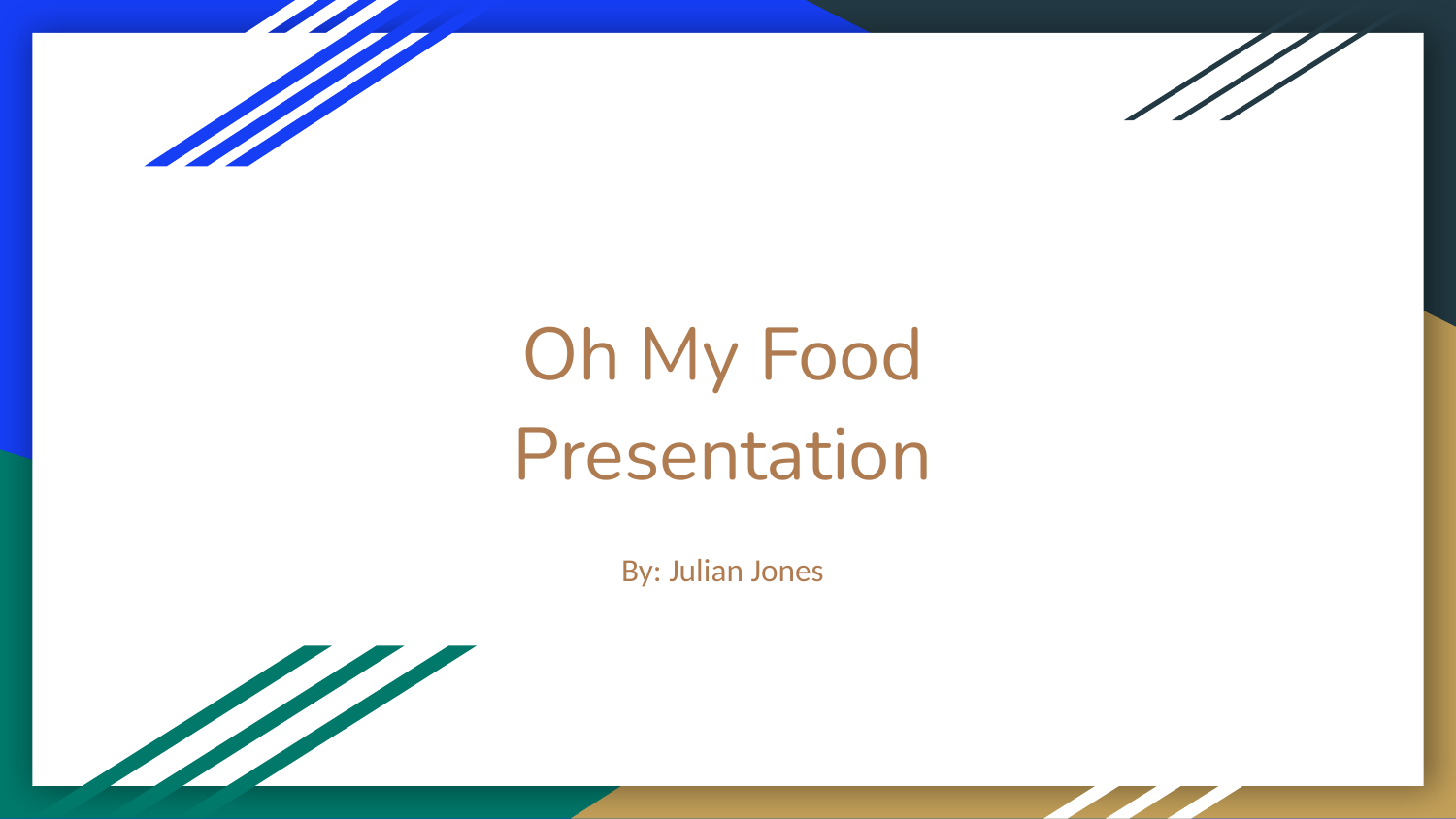

# Oh My Food Presentation
By: Julian Jones